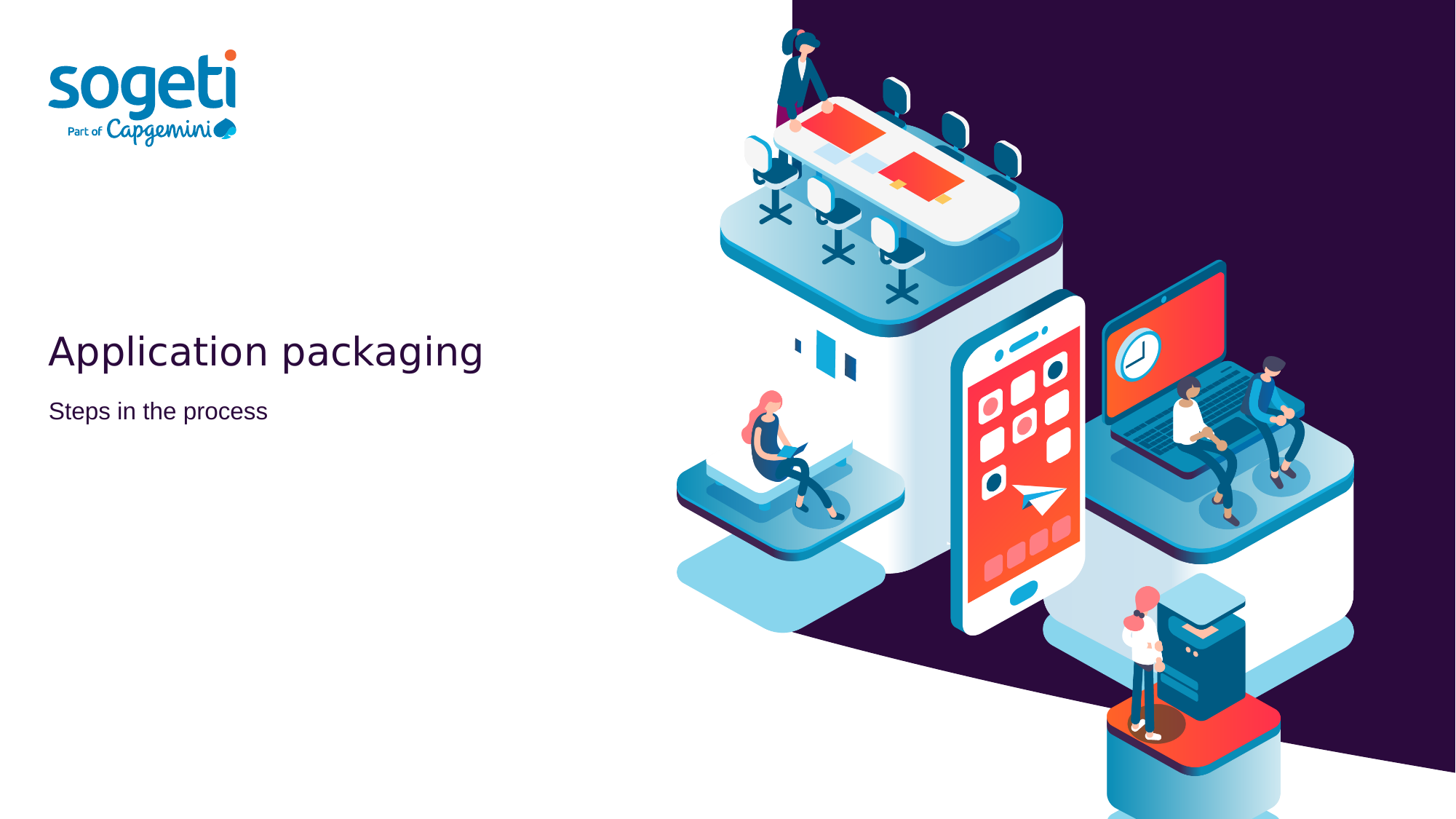

# Application packaging
Steps in the process